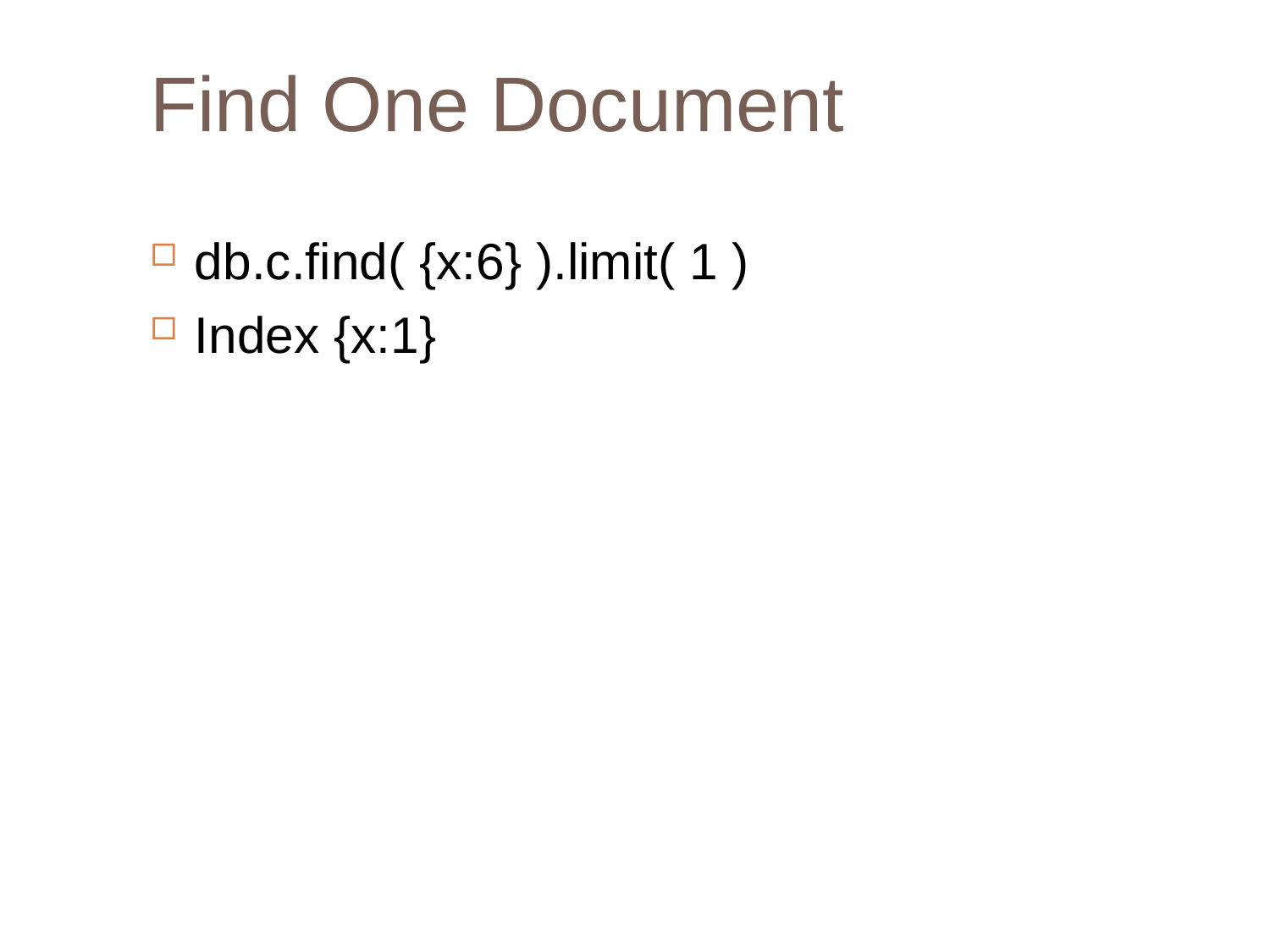

Find One Document
db.c.find( {x:6} ).limit( 1 )
Index {x:1}